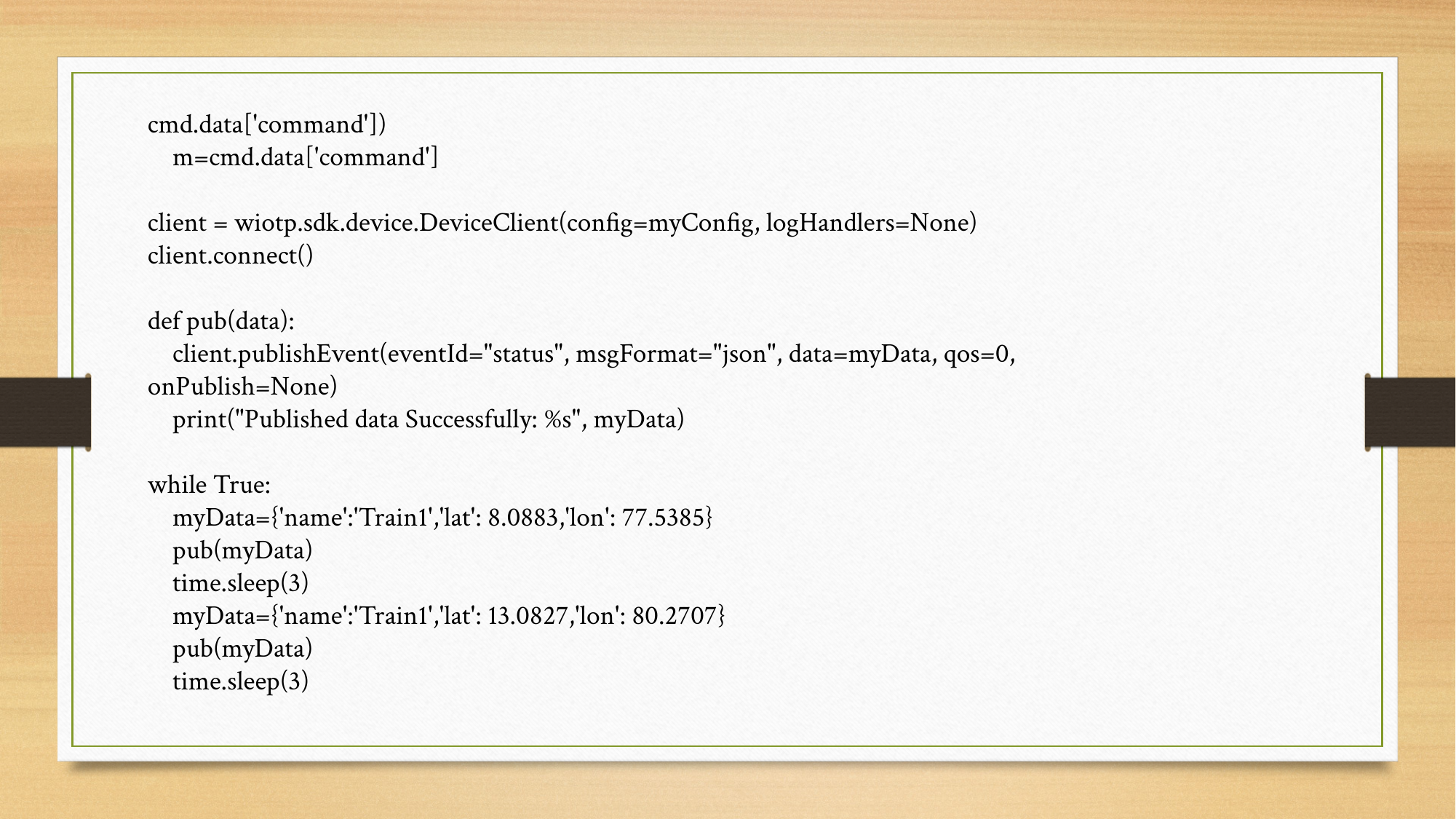

cmd.data['command'])
    m=cmd.data['command']

client = wiotp.sdk.device.DeviceClient(config=myConfig, logHandlers=None)
client.connect()

def pub(data):
    client.publishEvent(eventId="status", msgFormat="json", data=myData, qos=0, onPublish=None)
    print("Published data Successfully: %s", myData)

while True:
    myData={'name':'Train1','lat': 8.0883,'lon': 77.5385}
    pub(myData)
    time.sleep(3)
    myData={'name':'Train1','lat': 13.0827,'lon': 80.2707}
    pub(myData)
    time.sleep(3)